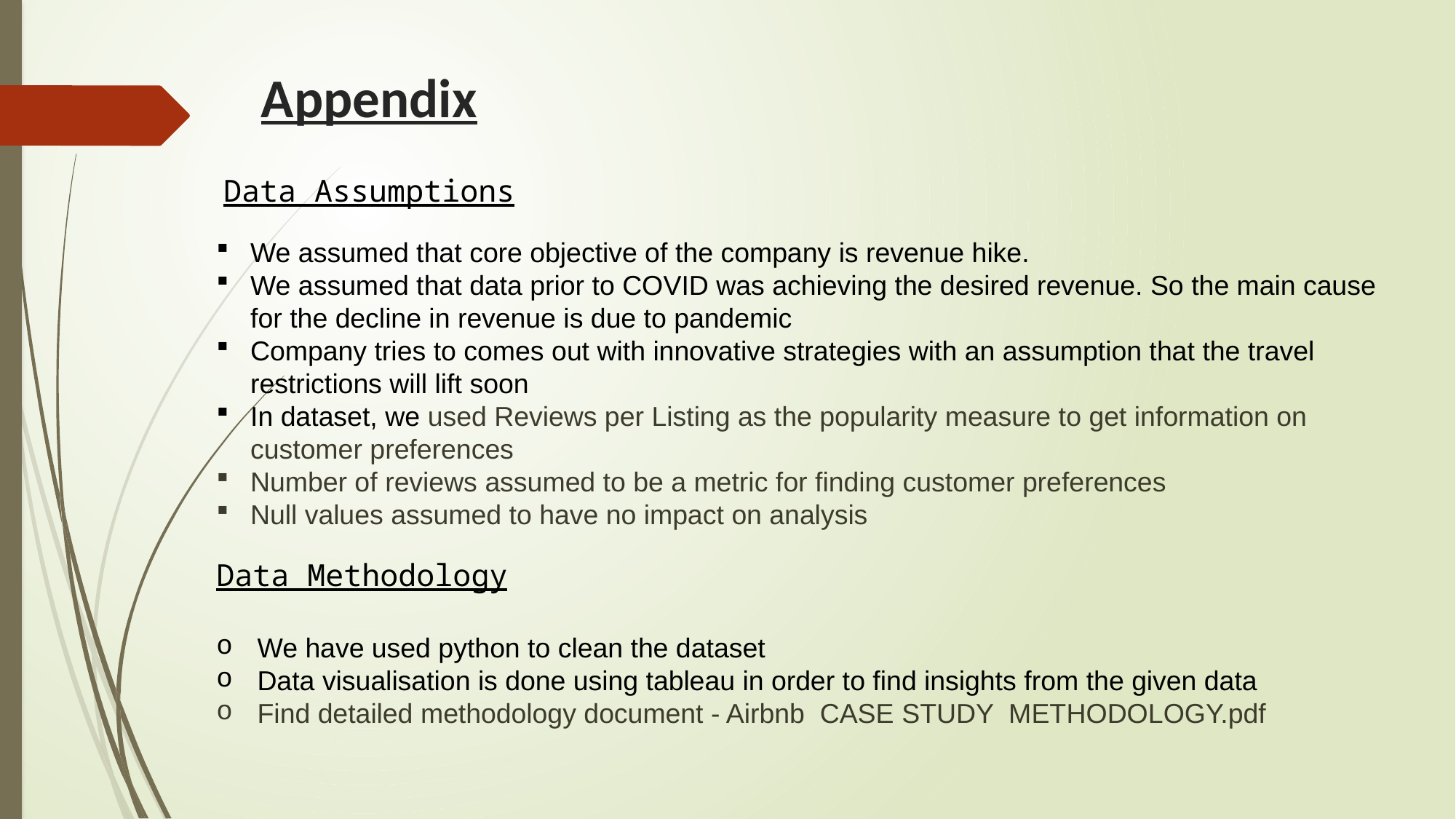

# Appendix
Data Assumptions
We assumed that core objective of the company is revenue hike.
We assumed that data prior to COVID was achieving the desired revenue. So the main cause for the decline in revenue is due to pandemic
Company tries to comes out with innovative strategies with an assumption that the travel restrictions will lift soon
In dataset, we used Reviews per Listing as the popularity measure to get information on customer preferences
Number of reviews assumed to be a metric for finding customer preferences
Null values assumed to have no impact on analysis

Data Methodology
We have used python to clean the dataset
Data visualisation is done using tableau in order to find insights from the given data
Find detailed methodology document - Airbnb  CASE STUDY  METHODOLOGY.pdf